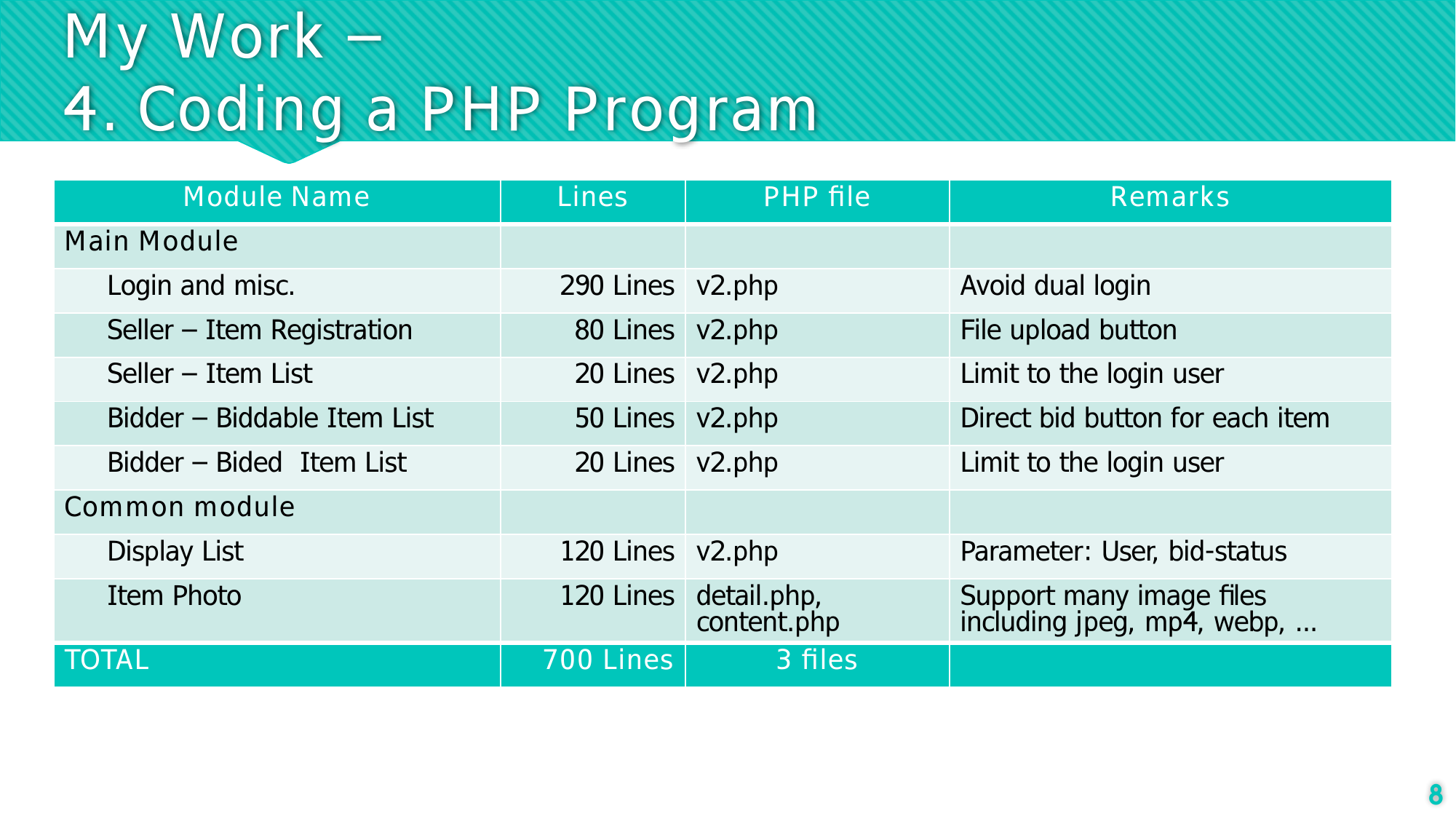

# My Work – 4. Coding a PHP Program
| Module Name | Lines | PHP file | Remarks |
| --- | --- | --- | --- |
| Main Module |  |  |  |
| Login and misc. | 290 Lines | v2.php | Avoid dual login |
| Seller – Item Registration | 80 Lines | v2.php | File upload button |
| Seller – Item List | 20 Lines | v2.php | Limit to the login user |
| Bidder – Biddable Item List | 50 Lines | v2.php | Direct bid button for each item |
| Bidder – Bided Item List | 20 Lines | v2.php | Limit to the login user |
| Common module |  |  |  |
| Display List | 120 Lines | v2.php | Parameter: User, bid-status |
| Item Photo | 120 Lines | detail.php, content.php | Support many image files including jpeg, mp4, webp, … |
| TOTAL | 700 Lines | 3 files |  |
8